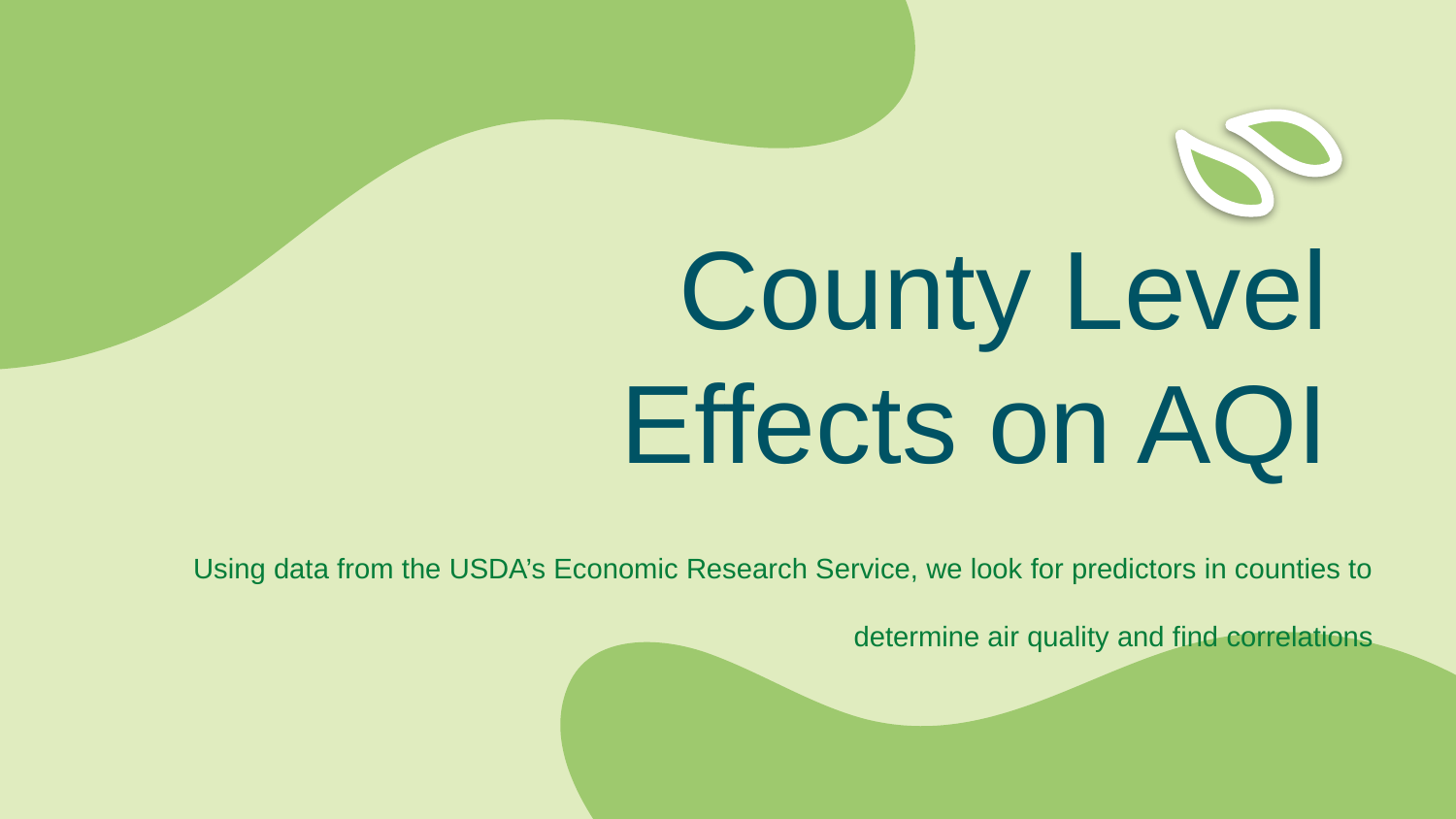

# County Level Effects on AQI
Using data from the USDA’s Economic Research Service, we look for predictors in counties to determine air quality and find correlations